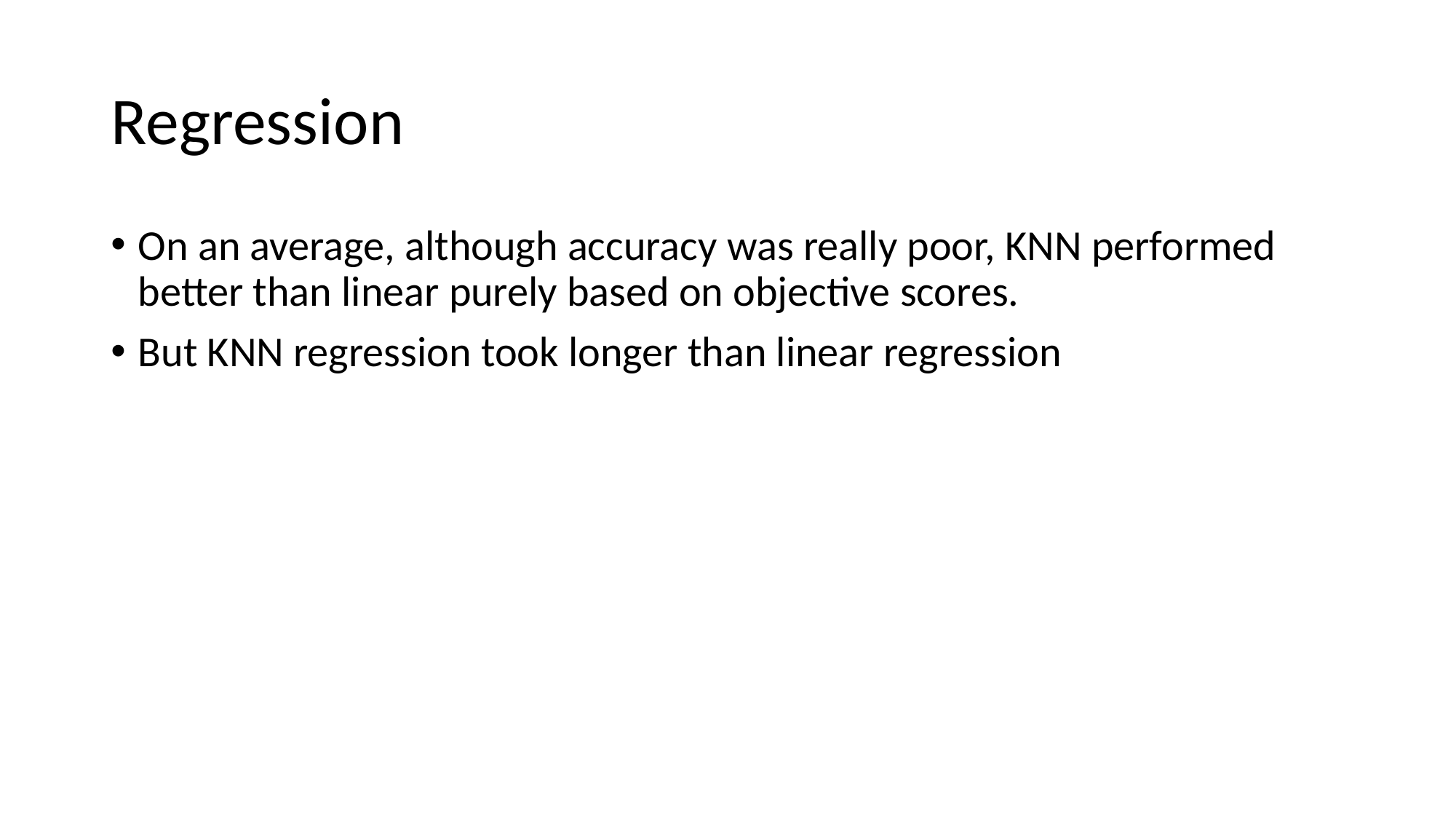

# Regression
On an average, although accuracy was really poor, KNN performed better than linear purely based on objective scores.
But KNN regression took longer than linear regression